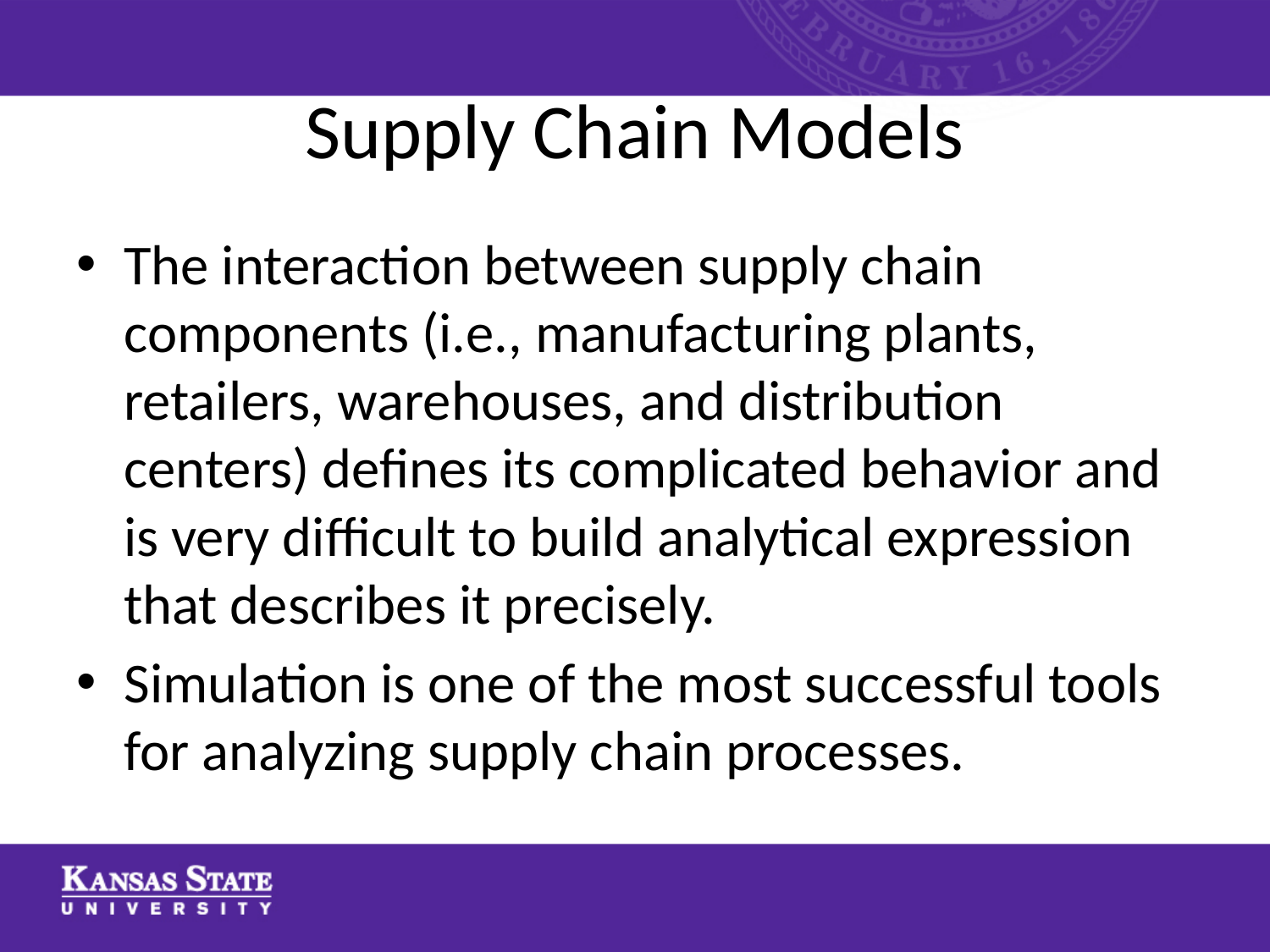

# Supply Chain Models
The interaction between supply chain components (i.e., manufacturing plants, retailers, warehouses, and distribution centers) defines its complicated behavior and is very difficult to build analytical expression that describes it precisely.
Simulation is one of the most successful tools for analyzing supply chain processes.